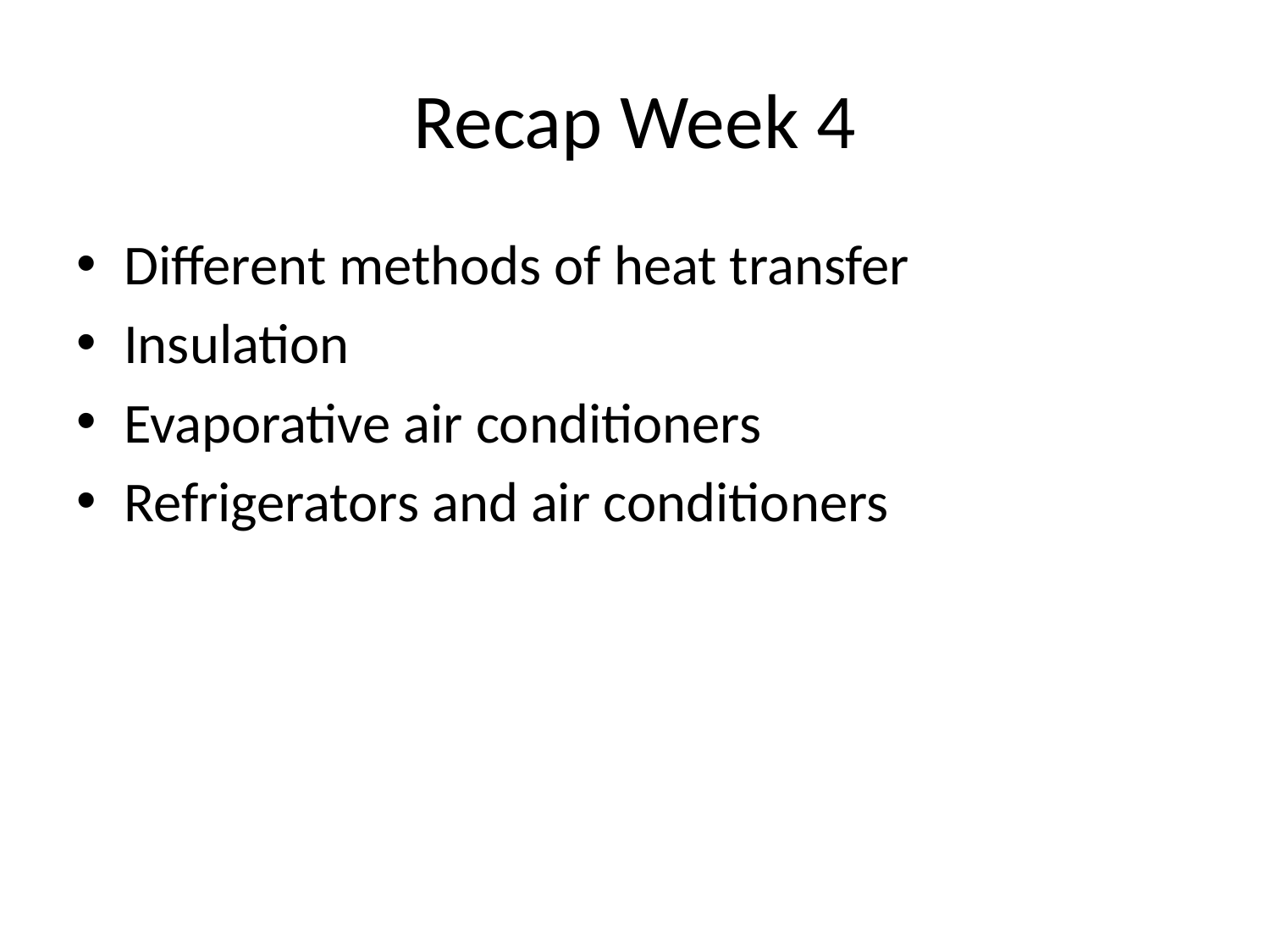

# Recap Week 4
Different methods of heat transfer
Insulation
Evaporative air conditioners
Refrigerators and air conditioners